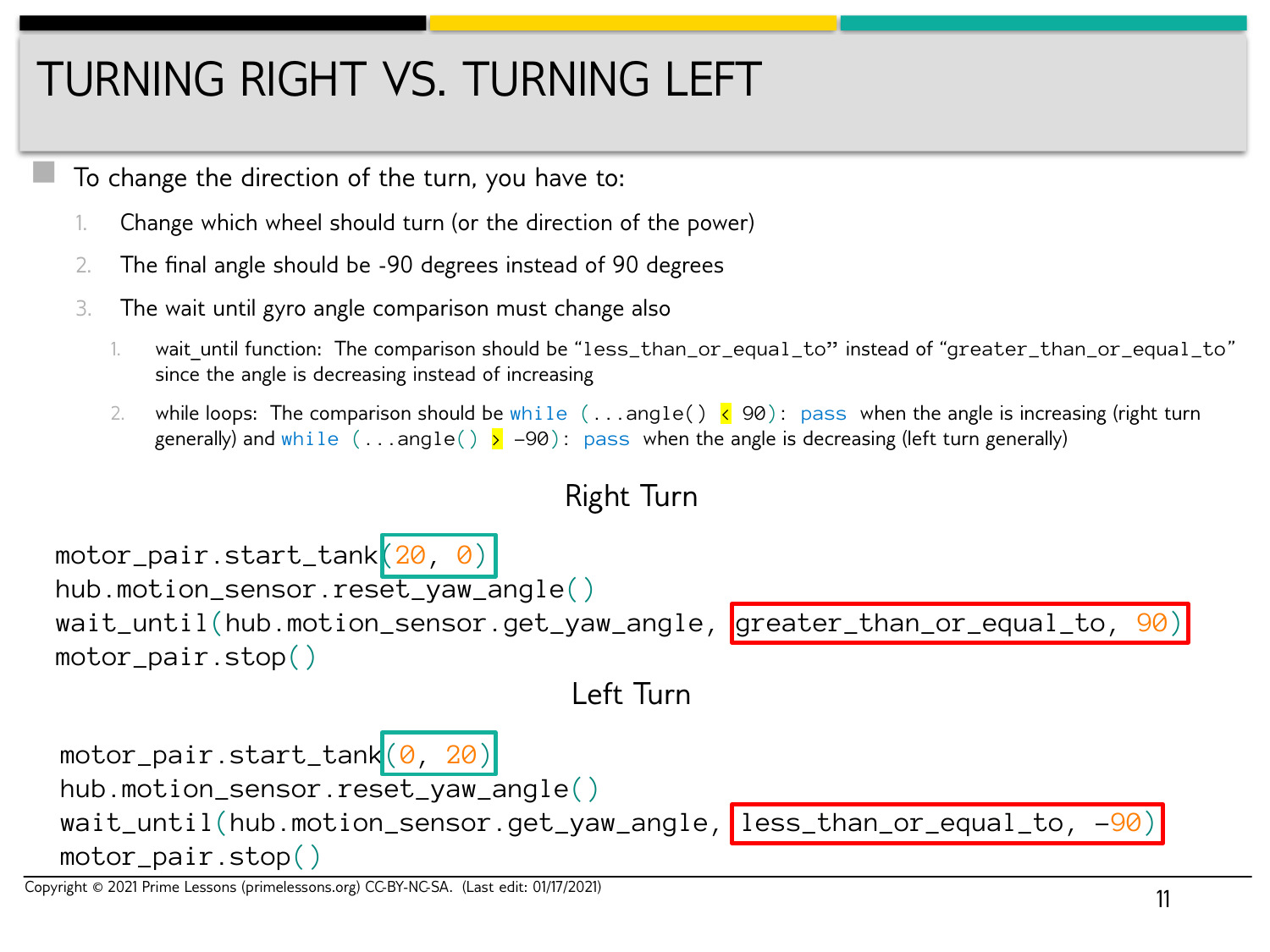

# TURNING RIGHT Vs. TURNING LEFT
To change the direction of the turn, you have to:
Change which wheel should turn (or the direction of the power)
The final angle should be -90 degrees instead of 90 degrees
The wait until gyro angle comparison must change also
wait_until function:  The comparison should be “less_than_or_equal_to” instead of “greater_than_or_equal_to” since the angle is decreasing instead of increasing
while loops:  The comparison should be while (...angle() < 90): pass when the angle is increasing (right turn generally) and while (...angle() > -90): pass when the angle is decreasing (left turn generally)
Right Turn
motor_pair.start_tank(20, 0)
hub.motion_sensor.reset_yaw_angle()
wait_until(hub.motion_sensor.get_yaw_angle, greater_than_or_equal_to, 90)
motor_pair.stop()

Left Turn
motor_pair.start_tank(0, 20)
hub.motion_sensor.reset_yaw_angle()
wait_until(hub.motion_sensor.get_yaw_angle, less_than_or_equal_to, -90)
motor_pair.stop()

Copyright © 2021 Prime Lessons (primelessons.org) CC-BY-NC-SA.  (Last edit: 01/17/2021)
11